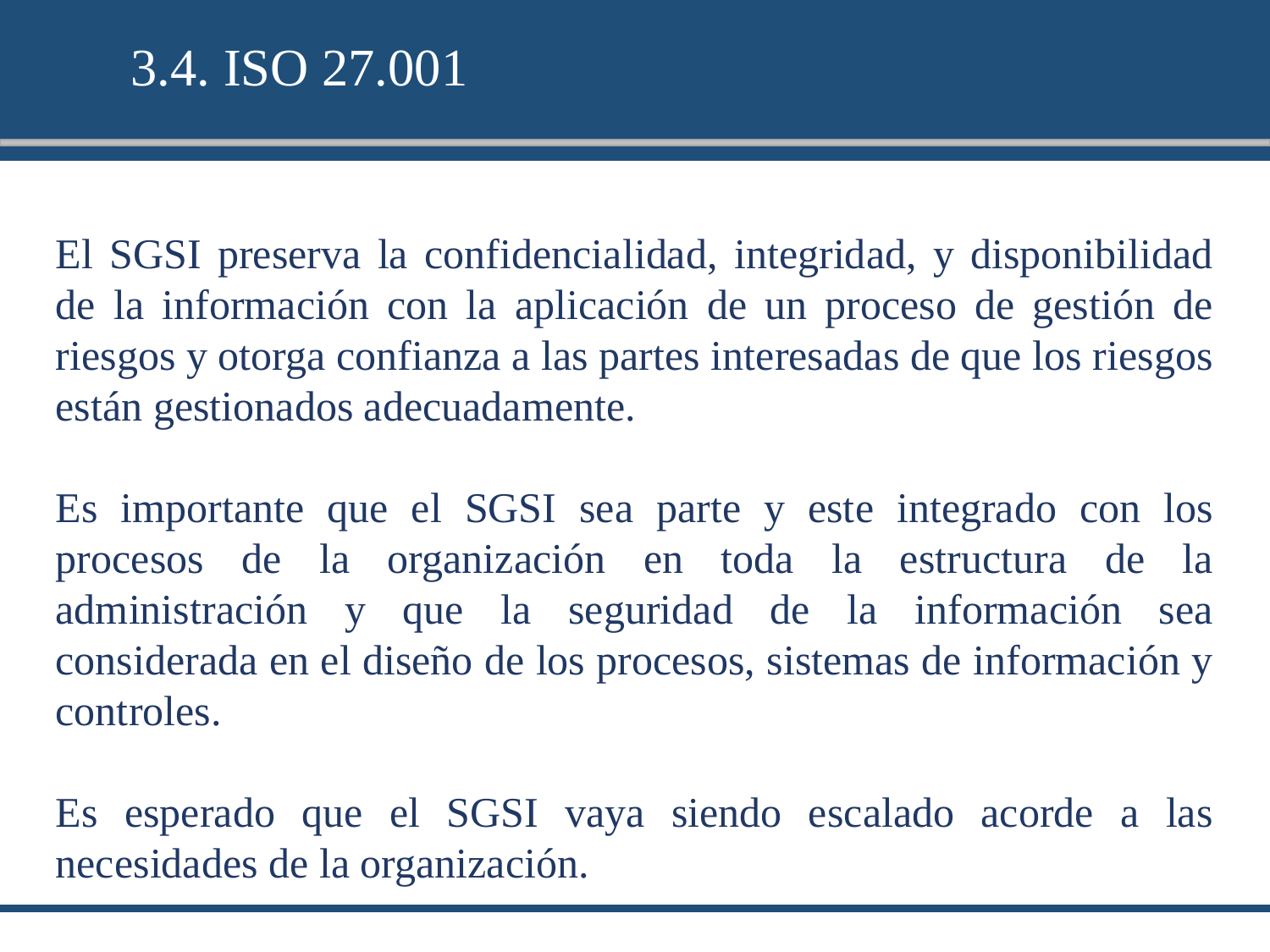

3.4. ISO 27.001

El SGSI preserva la confidencialidad, integridad, y disponibilidad de la información con la aplicación de un proceso de gestión de riesgos y otorga confianza a las partes interesadas de que los riesgos están gestionados adecuadamente.

Es importante que el SGSI sea parte y este integrado con los procesos de la organización en toda la estructura de la administración y que la seguridad de la información sea considerada en el diseño de los procesos, sistemas de información y controles.

Es esperado que el SGSI vaya siendo escalado acorde a las necesidades de la organización.